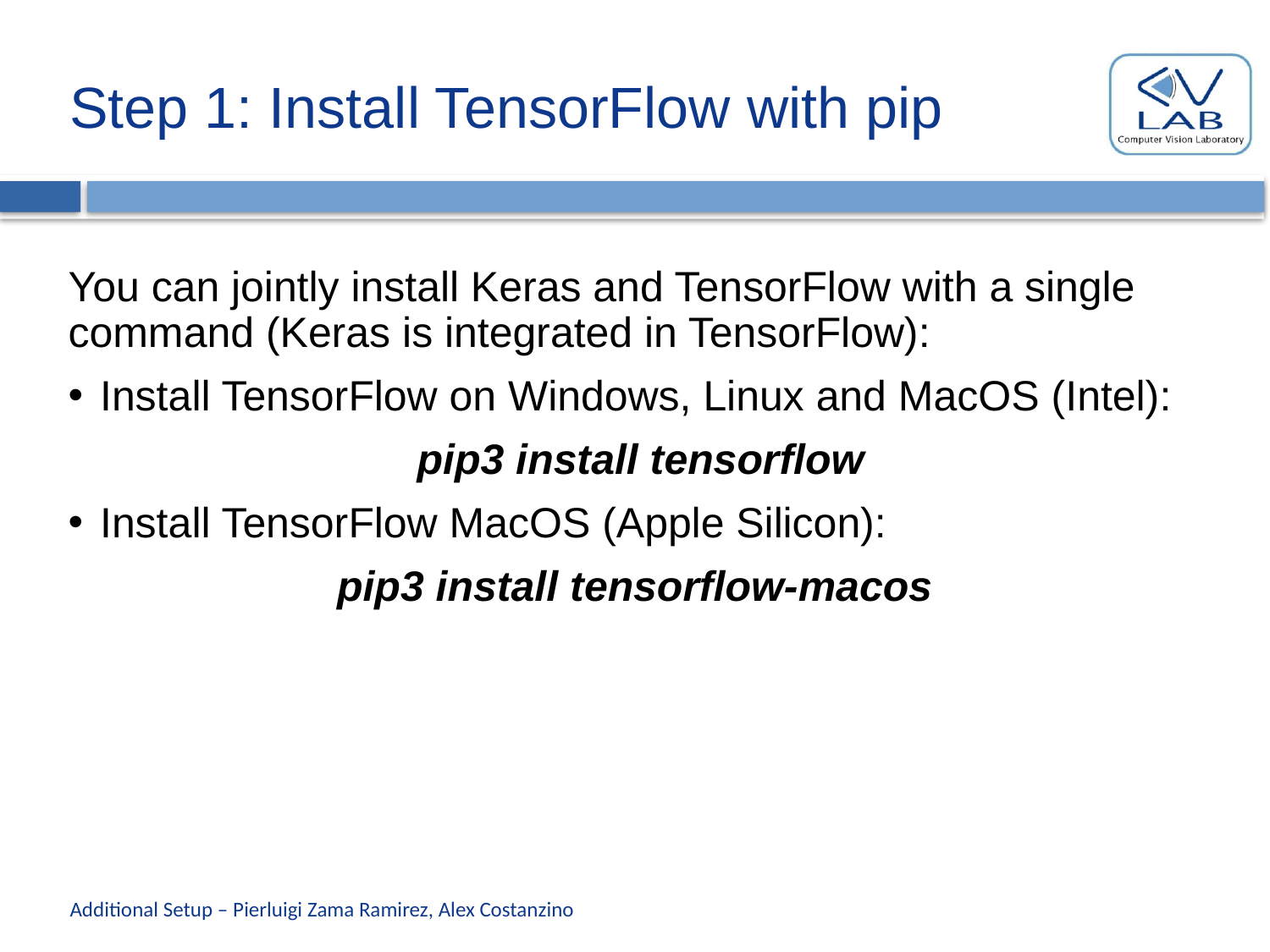

# Step 1: Install TensorFlow with pip
You can jointly install Keras and TensorFlow with a single command (Keras is integrated in TensorFlow):
Install TensorFlow on Windows, Linux and MacOS (Intel):
 pip3 install tensorflow
Install TensorFlow MacOS (Apple Silicon):
pip3 install tensorflow-macos

Additional Setup – Pierluigi Zama Ramirez, Alex Costanzino